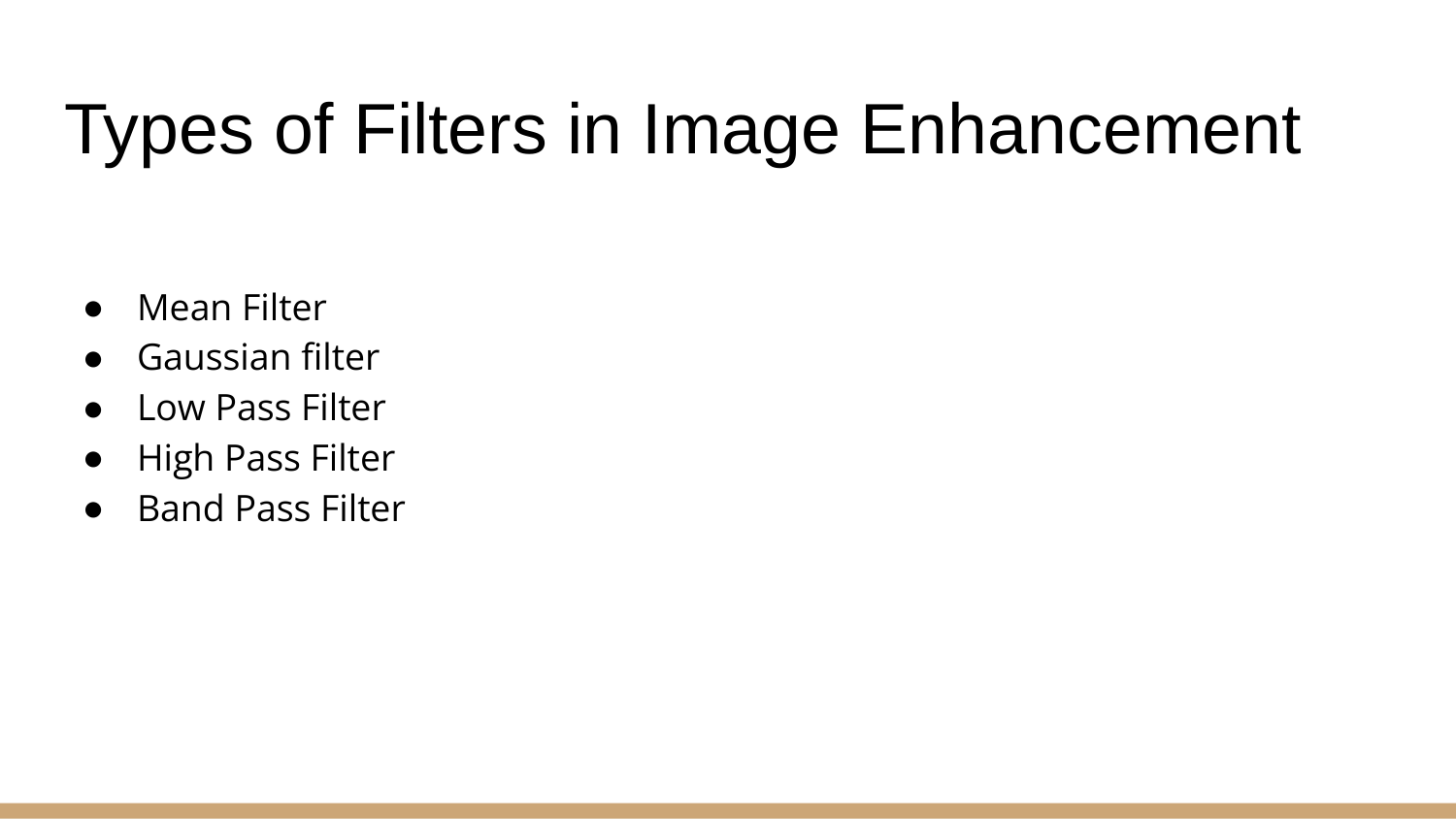

# Types of Filters in Image Enhancement

Mean Filter
Gaussian filter
Low Pass Filter
High Pass Filter
Band Pass Filter